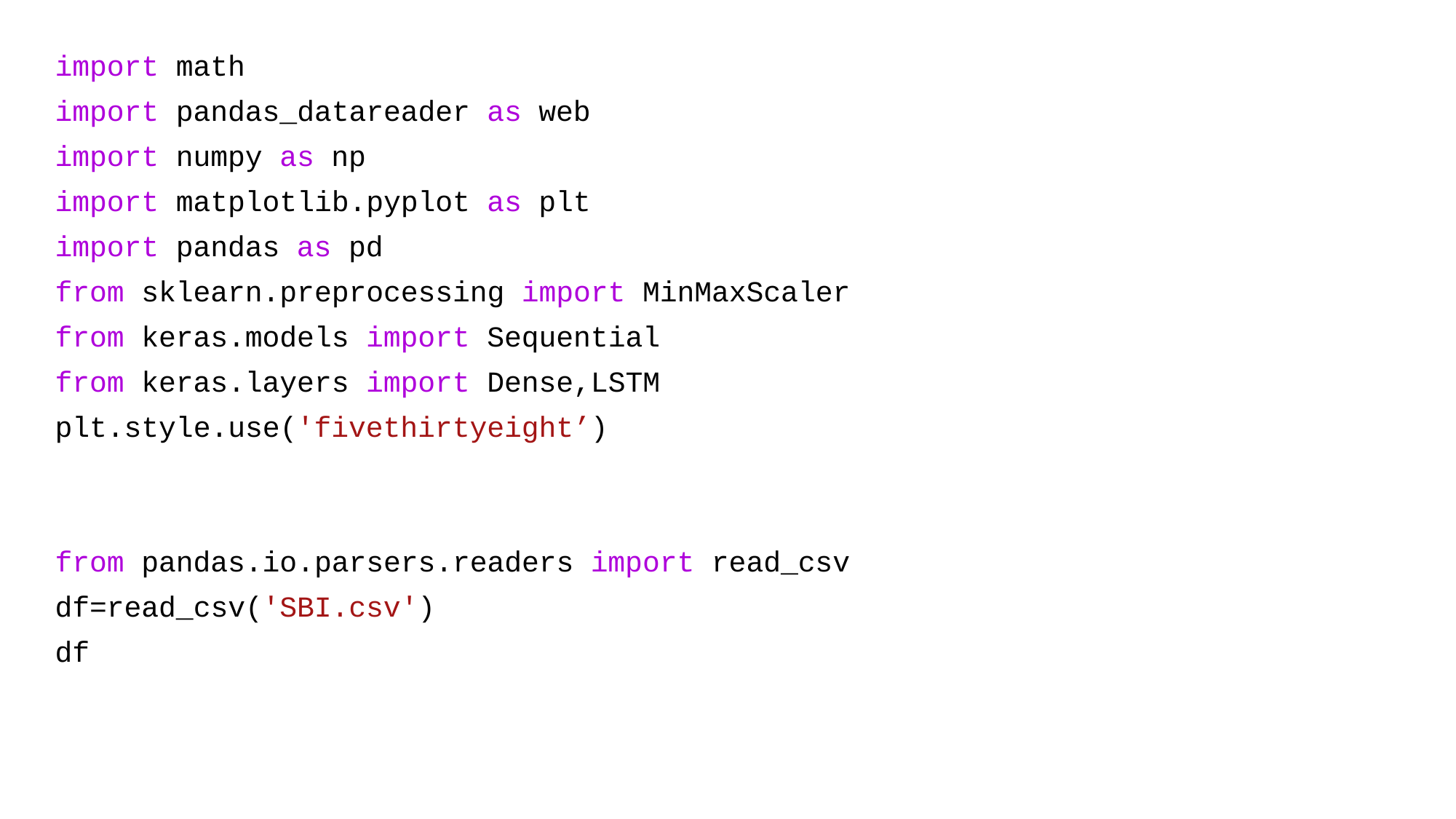

import math
import pandas_datareader as web
import numpy as np
import matplotlib.pyplot as plt
import pandas as pd
from sklearn.preprocessing import MinMaxScaler
from keras.models import Sequential
from keras.layers import Dense,LSTM
plt.style.use('fivethirtyeight’)

from pandas.io.parsers.readers import read_csv
df=read_csv('SBI.csv')
df